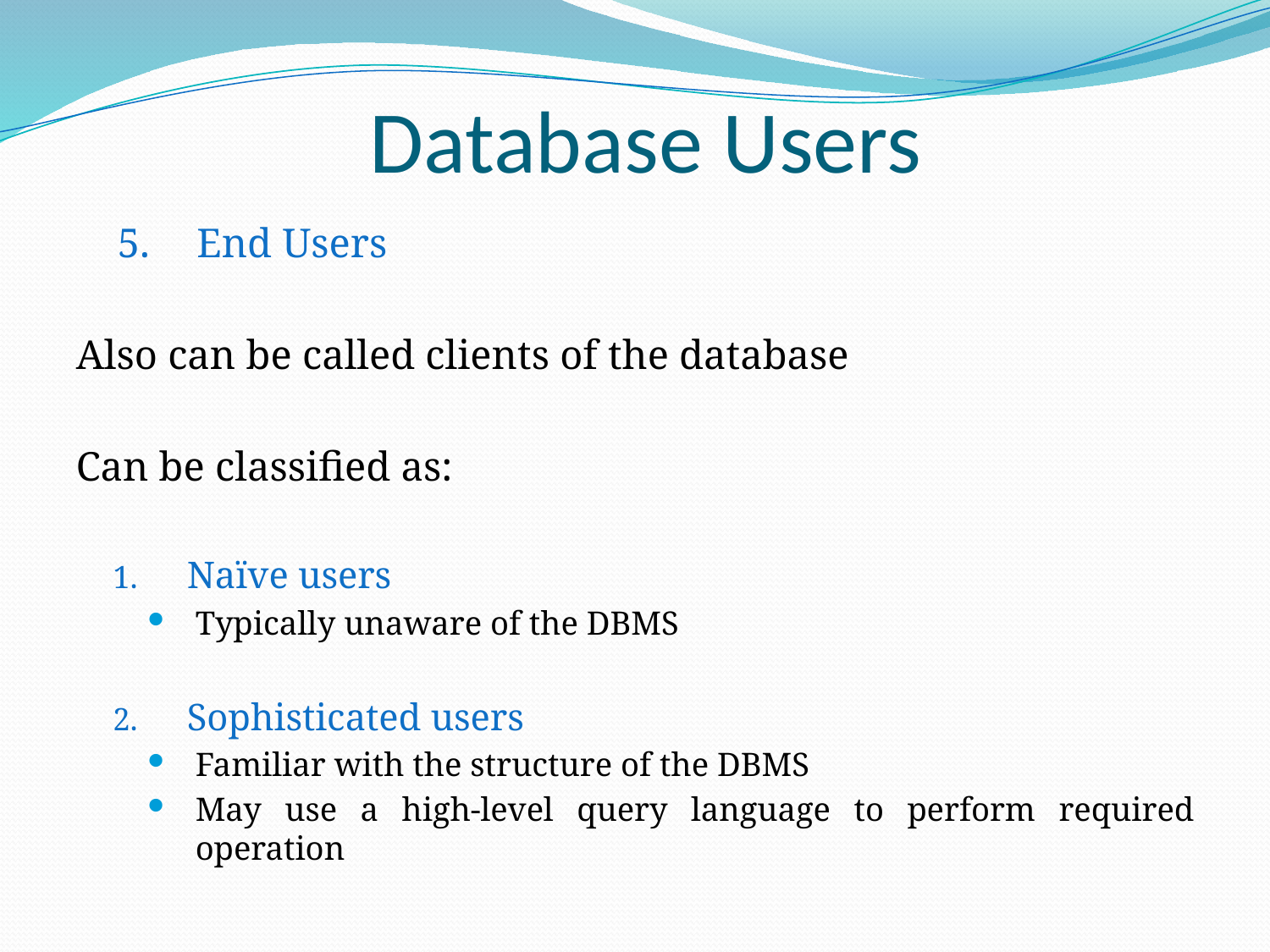

# Database Users
    5.	 End Users

Also can be called clients of the database

Can be classified as:

Naïve users
Typically unaware of the DBMS

Sophisticated users
Familiar with the structure of the DBMS
May use a high-level query language to perform required operation